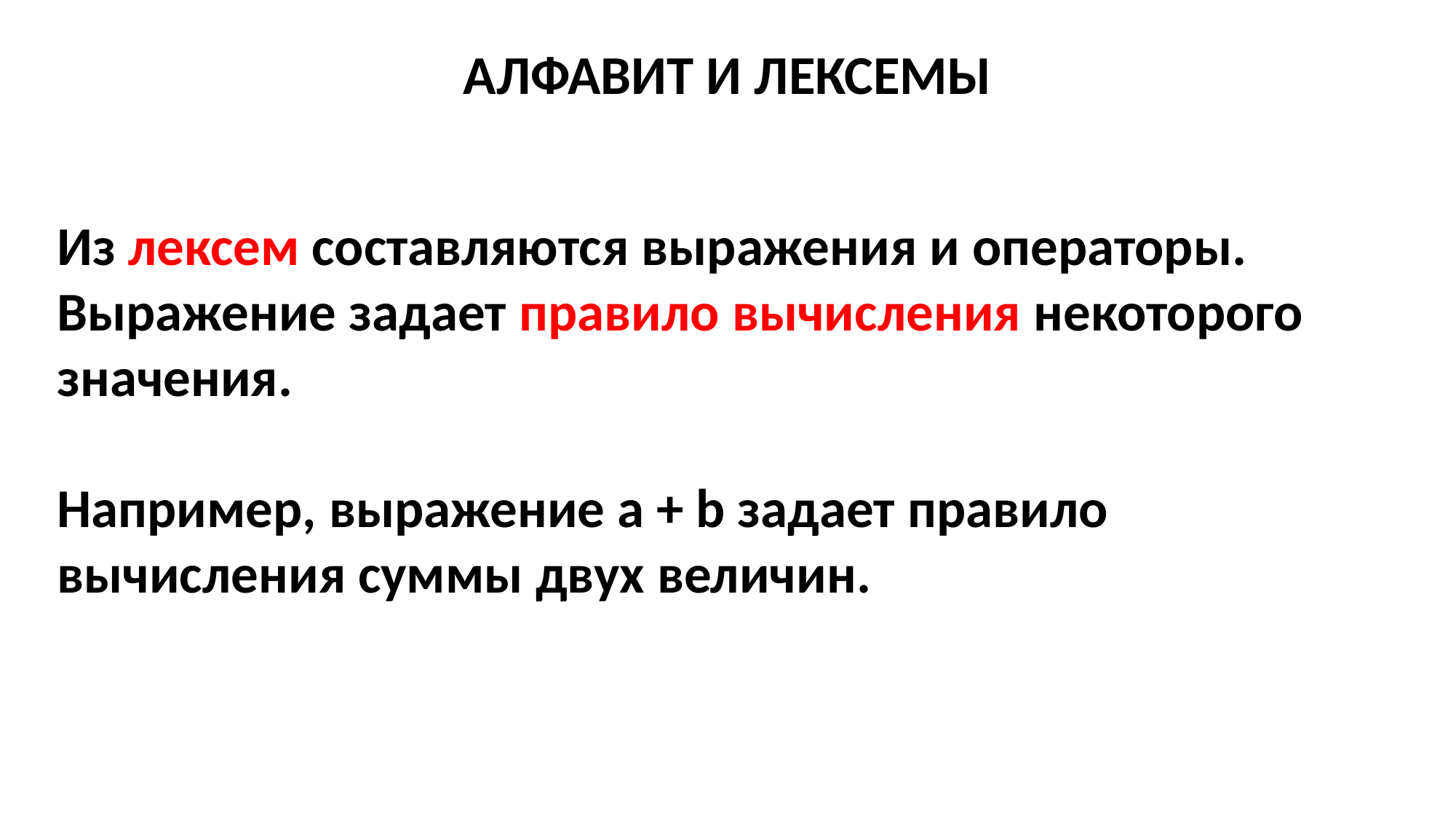

АЛФАВИТ И ЛЕКСЕМЫ
Из лексем составляются выражения и операторы. Выражение задает правило вычисления некоторого значения.

Например, выражение а + b задает правило вычисления суммы двух величин.